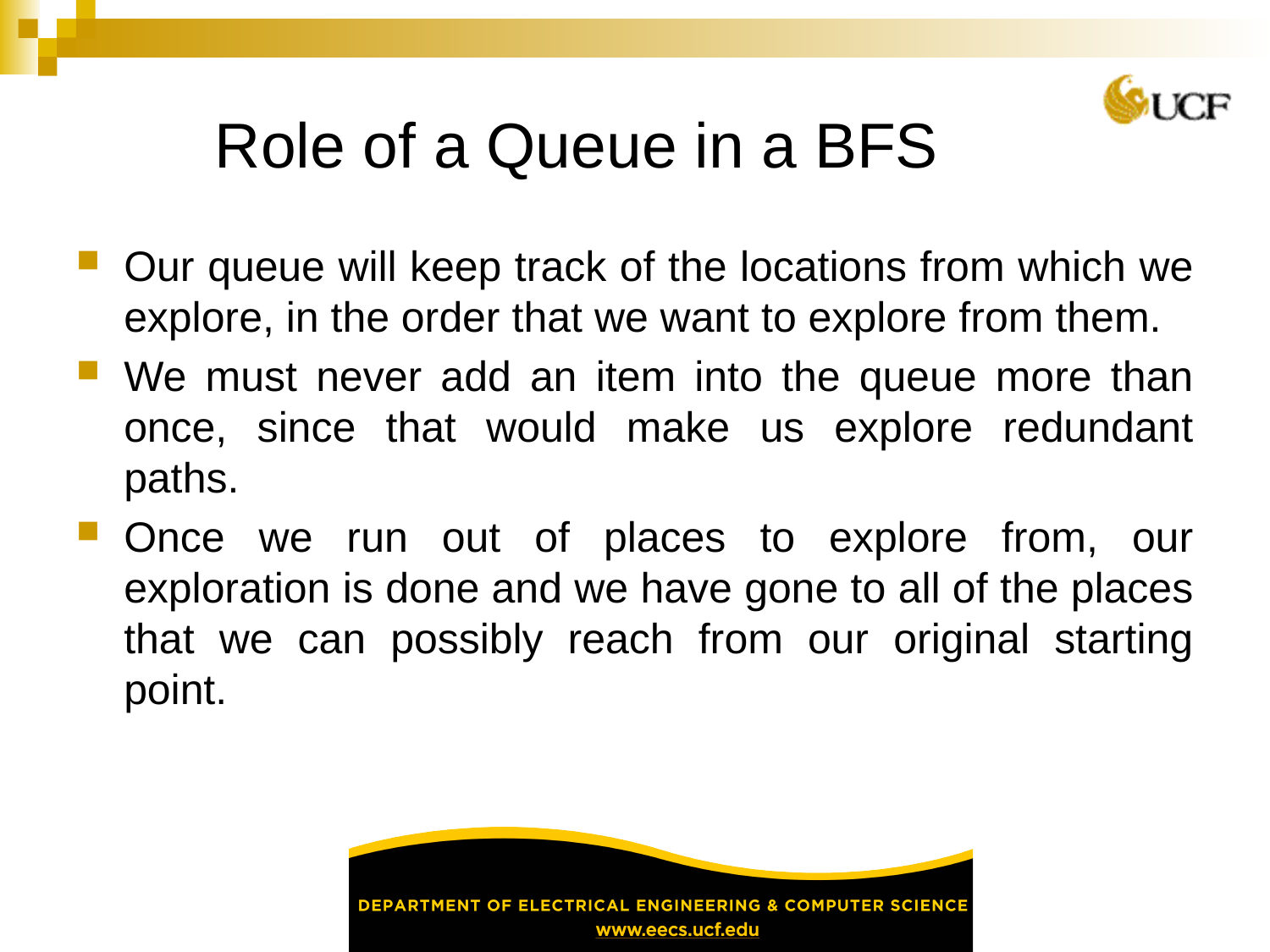

# Role of a Queue in a BFS
Our queue will keep track of the locations from which we explore, in the order that we want to explore from them.
We must never add an item into the queue more than once, since that would make us explore redundant paths.
Once we run out of places to explore from, our exploration is done and we have gone to all of the places that we can possibly reach from our original starting point.